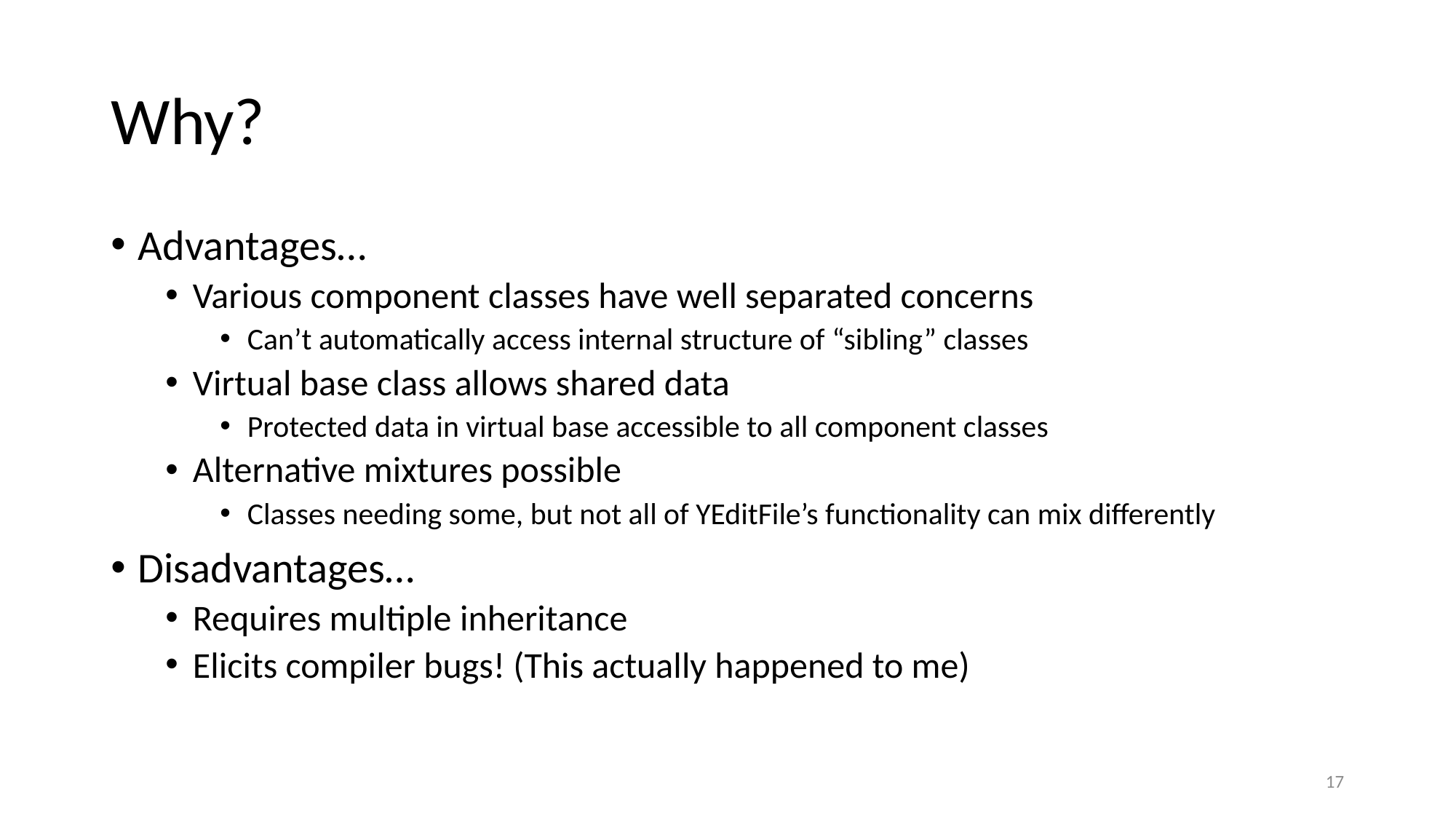

# Why?
Advantages…
Various component classes have well separated concerns
Can’t automatically access internal structure of “sibling” classes
Virtual base class allows shared data
Protected data in virtual base accessible to all component classes
Alternative mixtures possible
Classes needing some, but not all of YEditFile’s functionality can mix differently
Disadvantages…
Requires multiple inheritance
Elicits compiler bugs! (This actually happened to me)
17